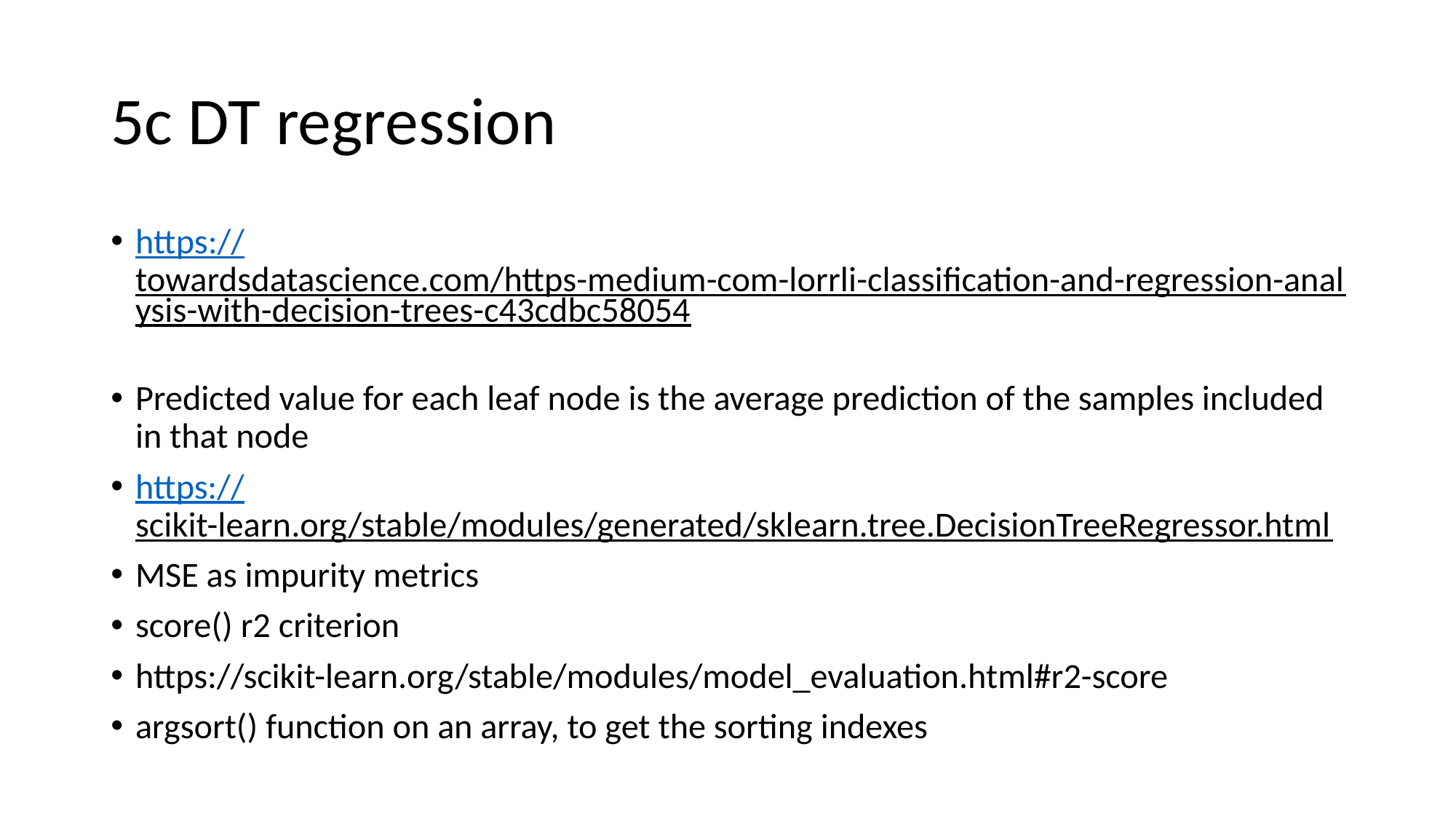

# 5c DT regression
https://towardsdatascience.com/https-medium-com-lorrli-classification-and-regression-analysis-with-decision-trees-c43cdbc58054
Predicted value for each leaf node is the average prediction of the samples included in that node
https://scikit-learn.org/stable/modules/generated/sklearn.tree.DecisionTreeRegressor.html
MSE as impurity metrics
score() r2 criterion
https://scikit-learn.org/stable/modules/model_evaluation.html#r2-score
argsort() function on an array, to get the sorting indexes